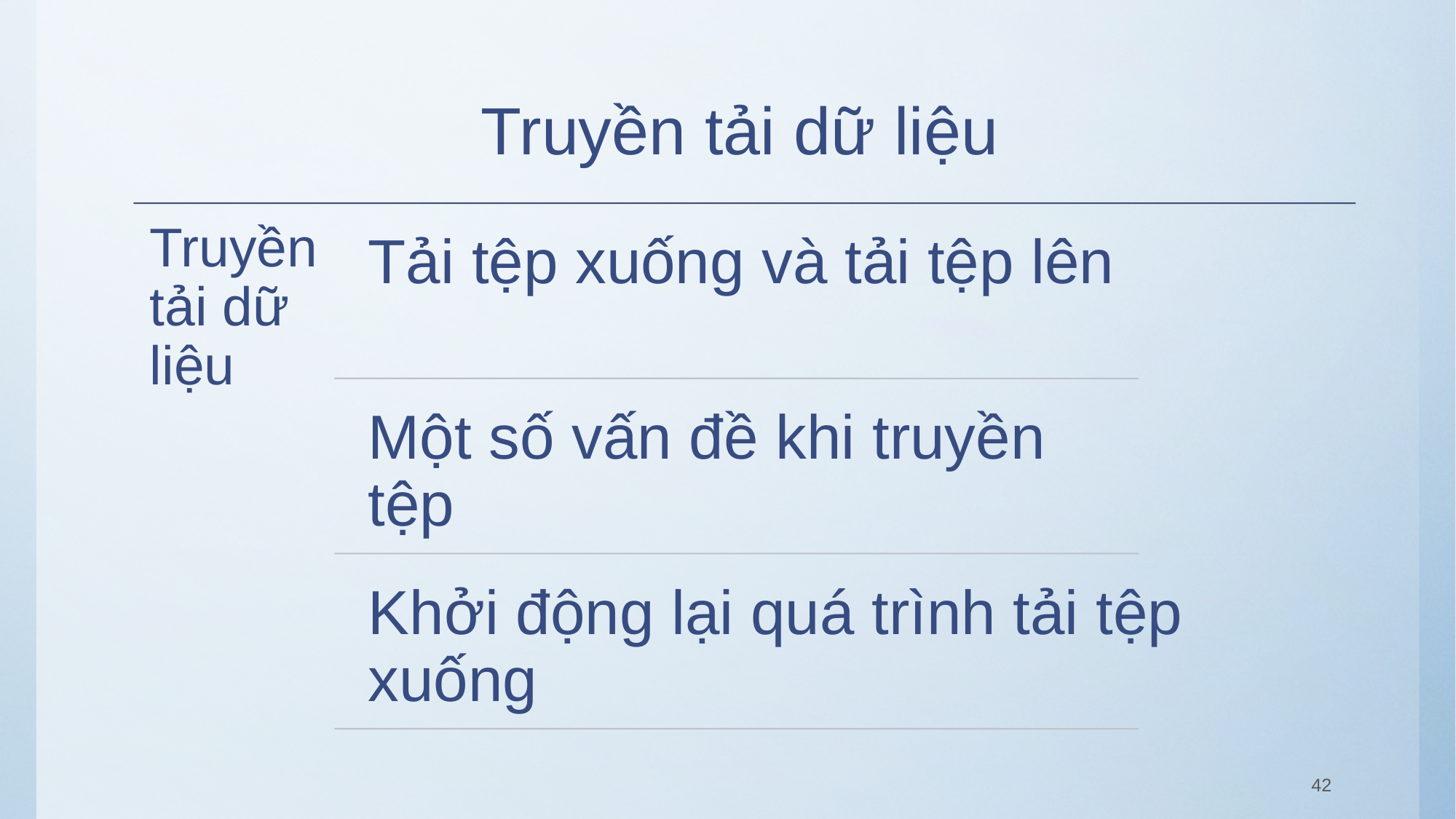

# Truyền tải dữ liệu
Truyền tải dữ liệu
Tải tệp xuống và tải tệp lên
Một số vấn đề khi truyền tệp
Khởi động lại quá trình tải tệp xuống
42